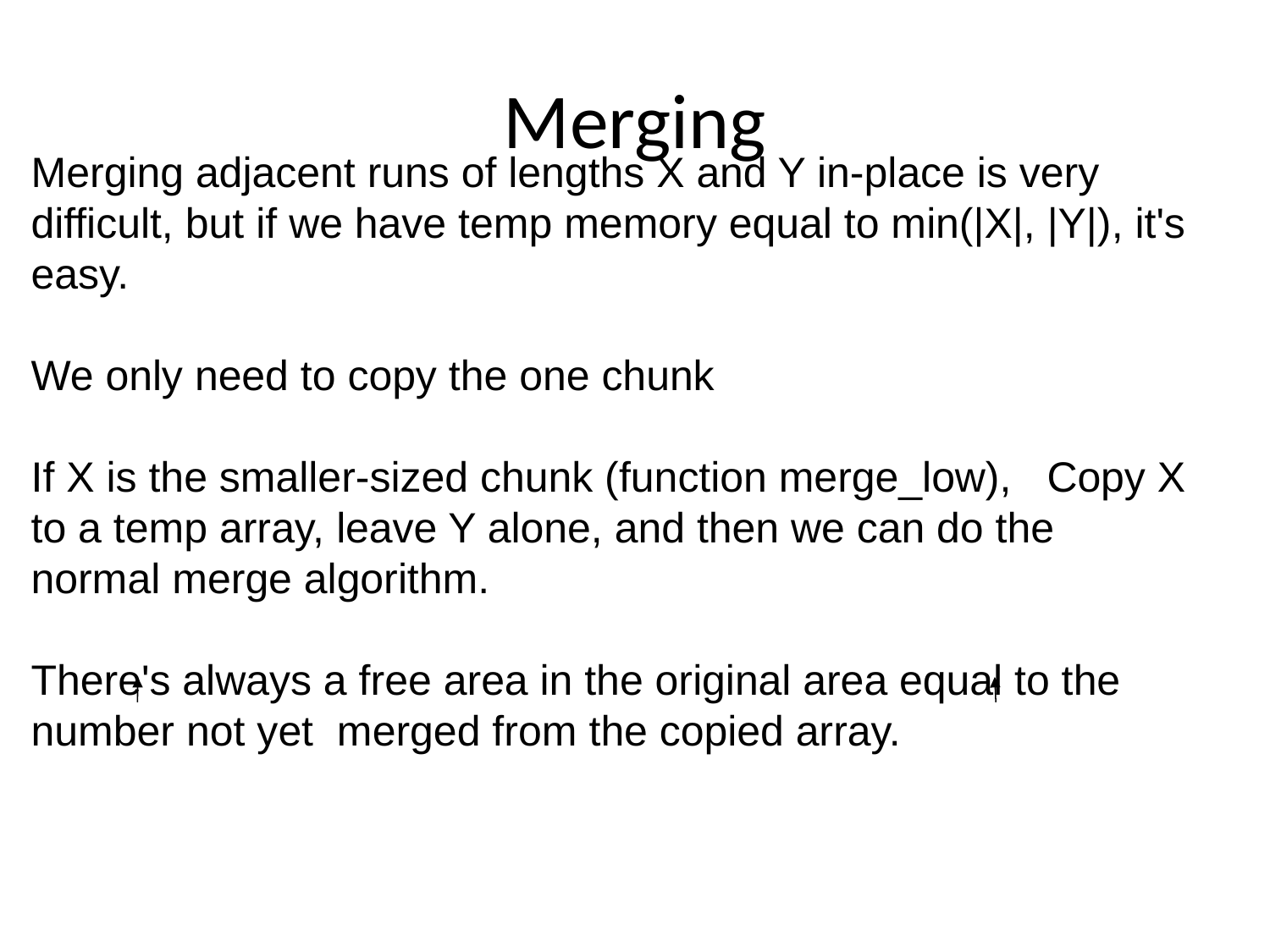

# Merging
Merging adjacent runs of lengths X and Y in-place is very difficult, but if we have temp memory equal to min(|X|, |Y|), it's easy.

We only need to copy the one chunk

If X is the smaller-sized chunk (function merge_low),   Copy X to a temp array, leave Y alone, and then we can do the normal merge algorithm.

There's always a free area in the original area equal to the number not yet  merged from the copied array.